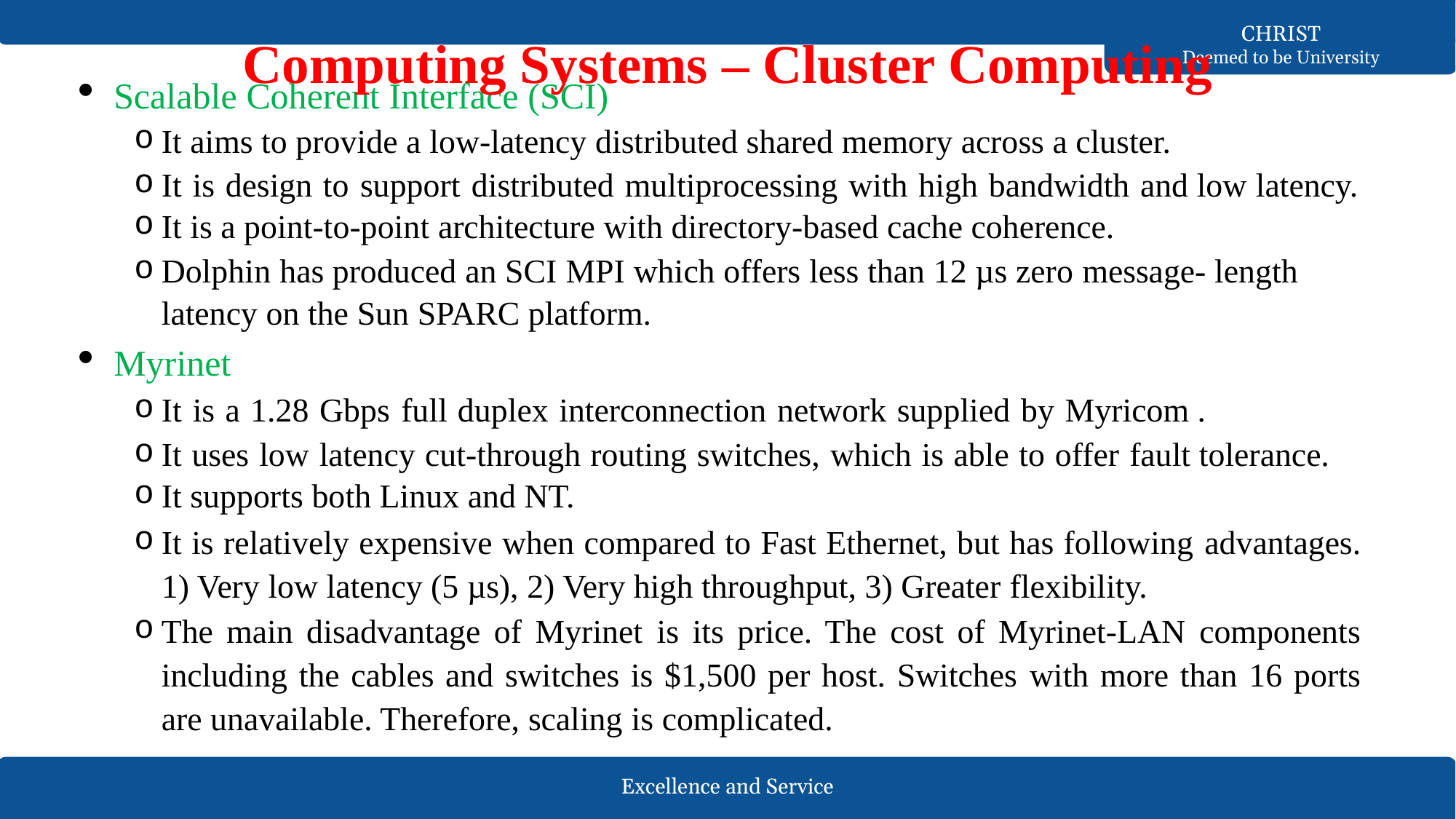

Computing Systems – Cluster Computing
Scalable Coherent Interface (SCI)
It aims to provide a low-latency distributed shared memory across a cluster.
It is design to support distributed multiprocessing with high bandwidth and low latency.
It is a point-to-point architecture with directory-based cache coherence.
Dolphin has produced an SCI MPI which offers less than 12 µs zero message- length latency on the Sun SPARC platform.
Myrinet
It is a 1.28 Gbps full duplex interconnection network supplied by Myricom .
It uses low latency cut-through routing switches, which is able to offer fault tolerance.
It supports both Linux and NT.
It is relatively expensive when compared to Fast Ethernet, but has following advantages. 1) Very low latency (5 µs), 2) Very high throughput, 3) Greater flexibility.
The main disadvantage of Myrinet is its price. The cost of Myrinet-LAN components including the cables and switches is $1,500 per host. Switches with more than 16 ports are unavailable. Therefore, scaling is complicated.